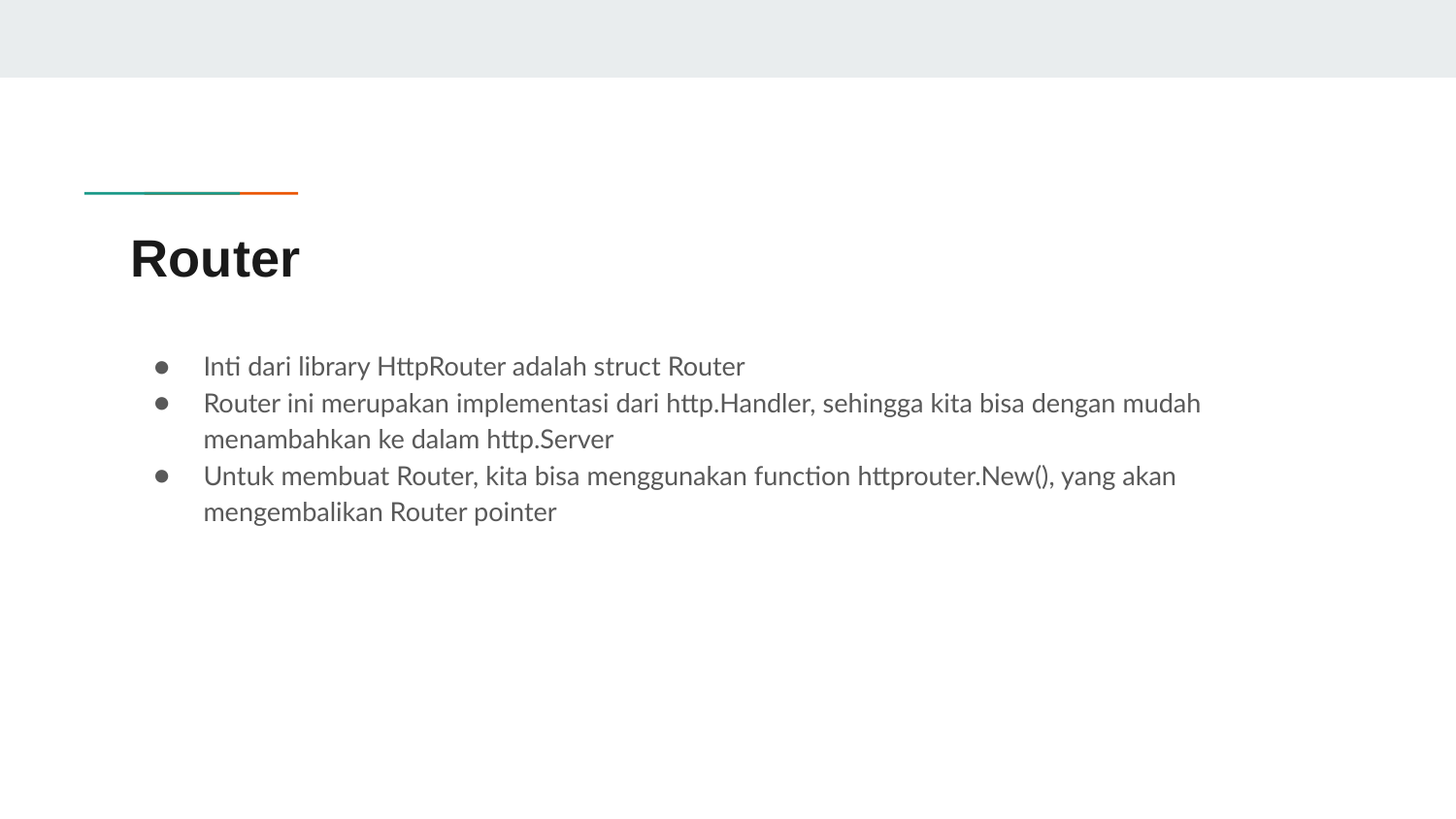

# Router
Inti dari library HttpRouter adalah struct Router
Router ini merupakan implementasi dari http.Handler, sehingga kita bisa dengan mudah menambahkan ke dalam http.Server
Untuk membuat Router, kita bisa menggunakan function httprouter.New(), yang akan mengembalikan Router pointer